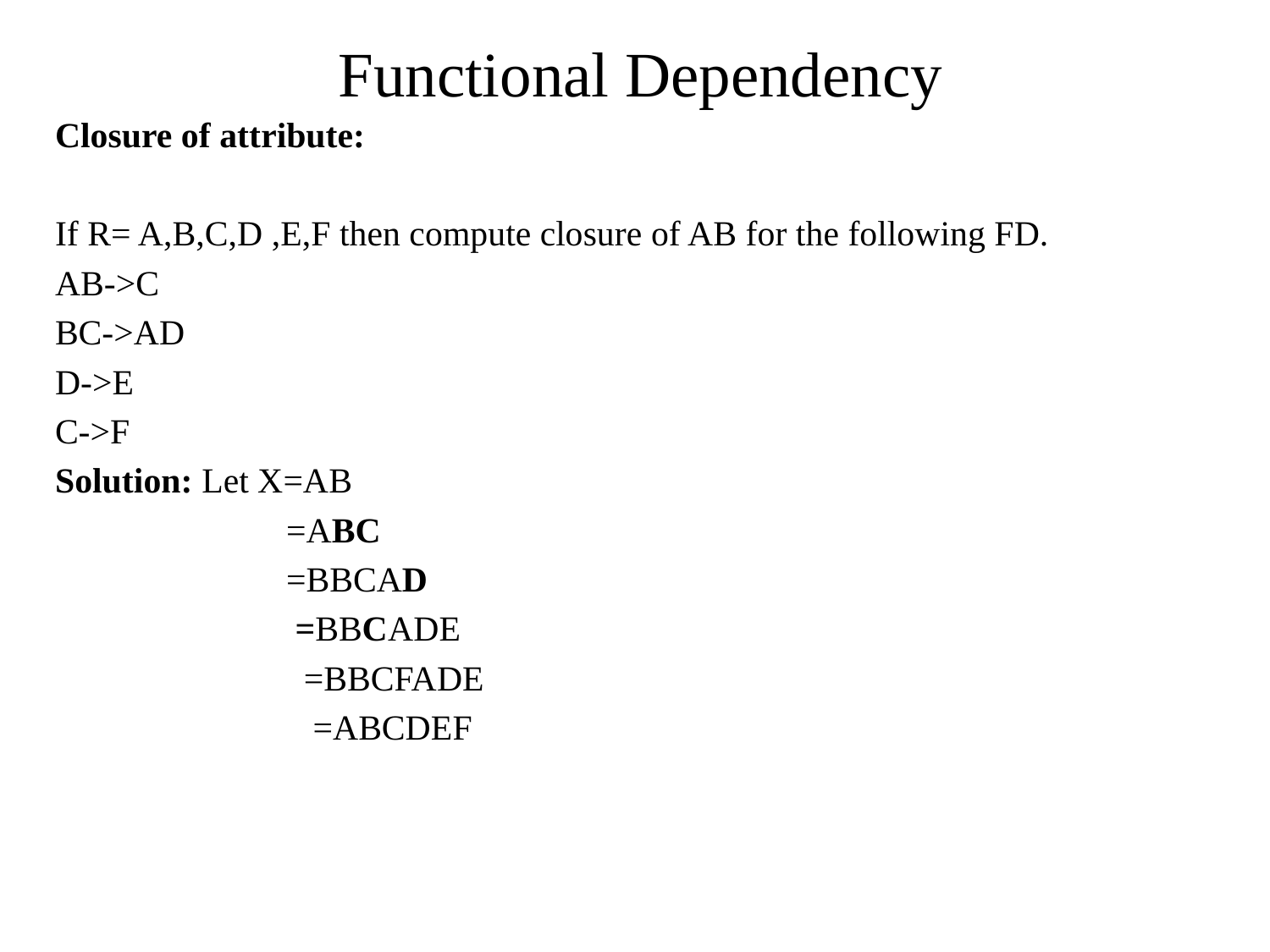

# Functional Dependency
Closure of attribute:

If R= A,B,C,D ,E,F then compute closure of AB for the following FD.
AB->C
BC->AD
D->E
C->F
Solution: Let X=AB
                          =ABC
                          =BBCAD
                           =BBCADE
                            =BBCFADE
                             =ABCDEF